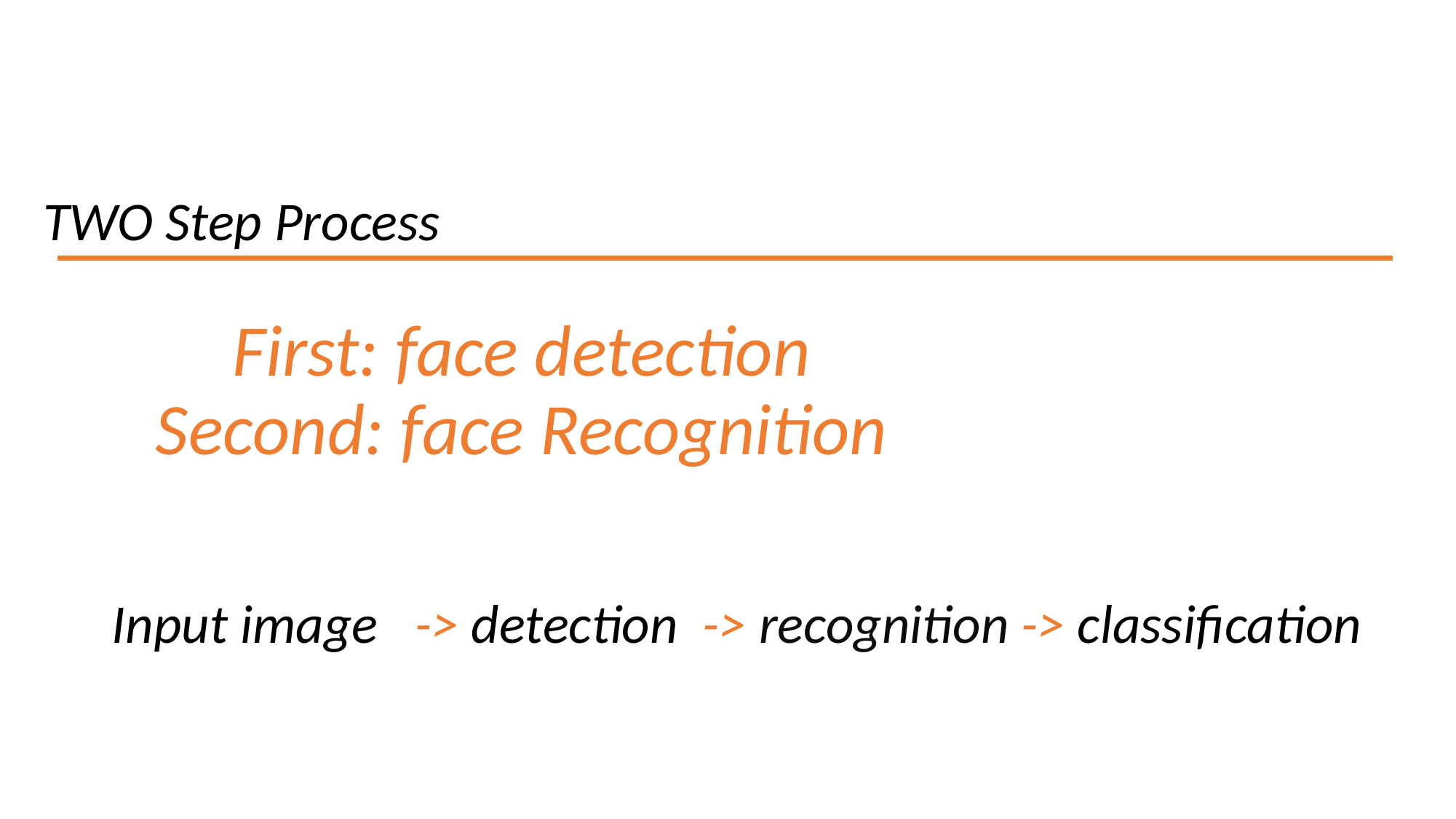

TWO Step Process
First: face detection
Second: face Recognition

Input image   -> detection  -> recognition -> classification